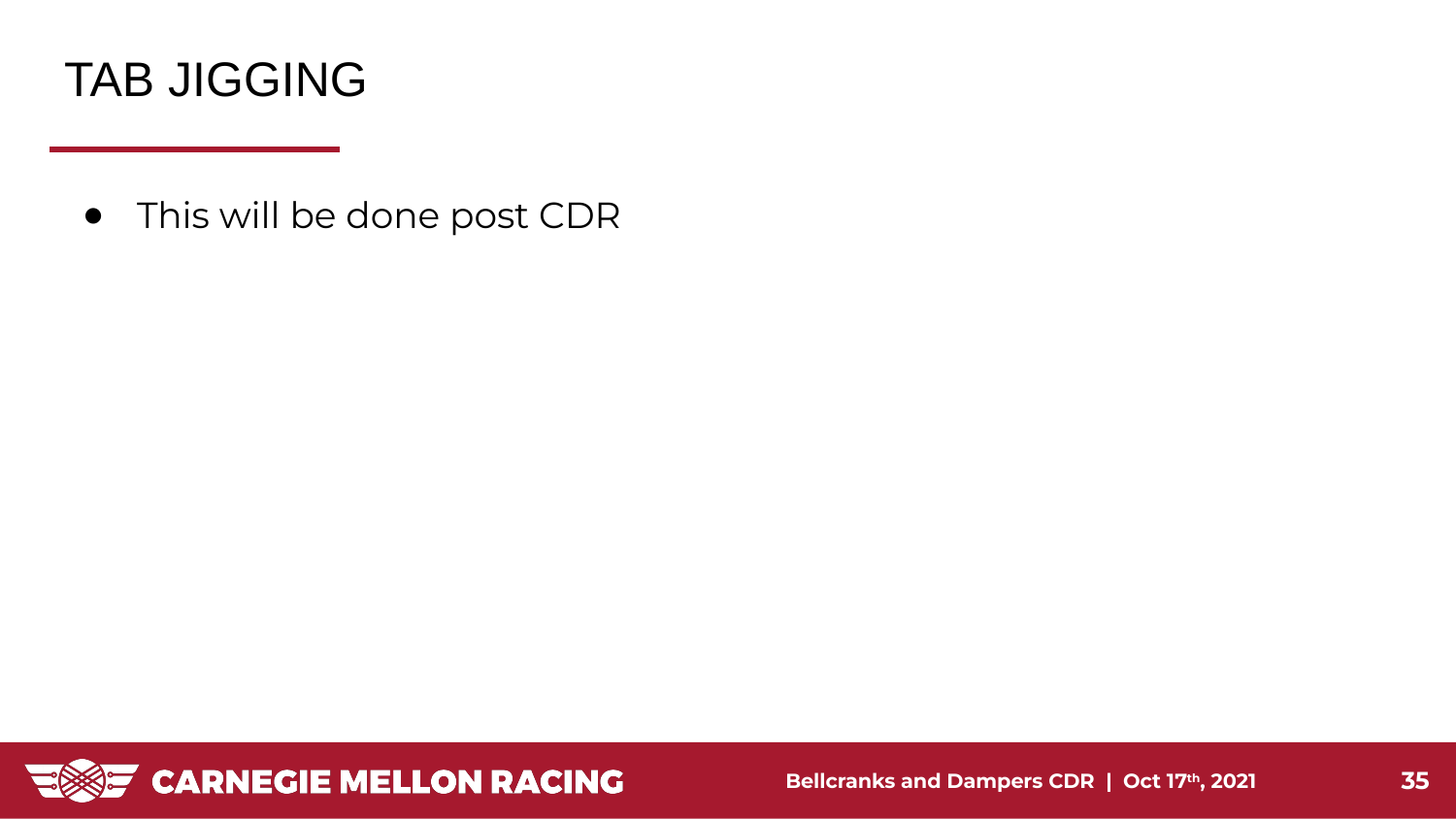

# TAB JIGGING
This will be done post CDR
35